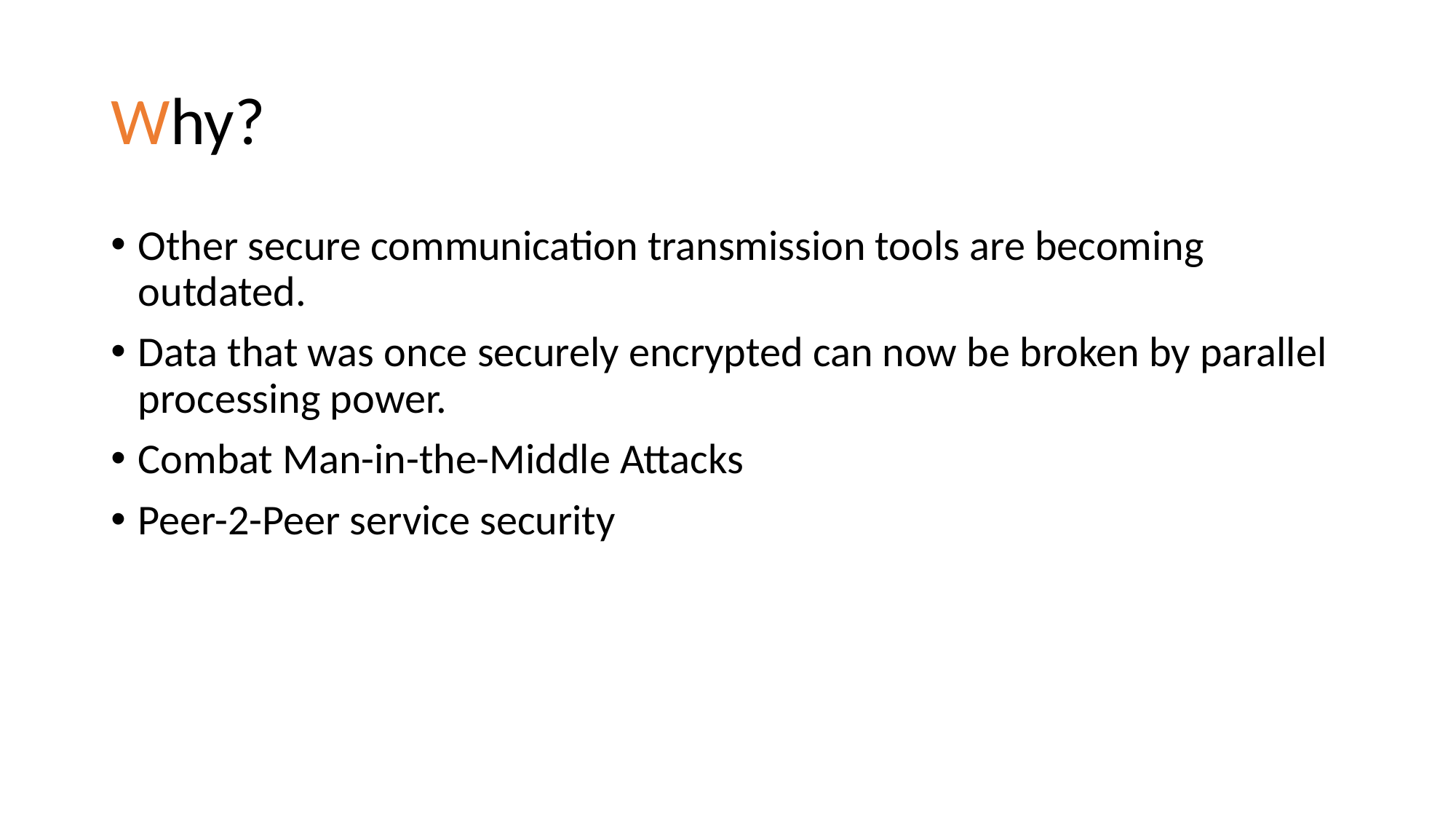

# Why?
Other secure communication transmission tools are becoming outdated.
Data that was once securely encrypted can now be broken by parallel processing power.
Combat Man-in-the-Middle Attacks
Peer-2-Peer service security